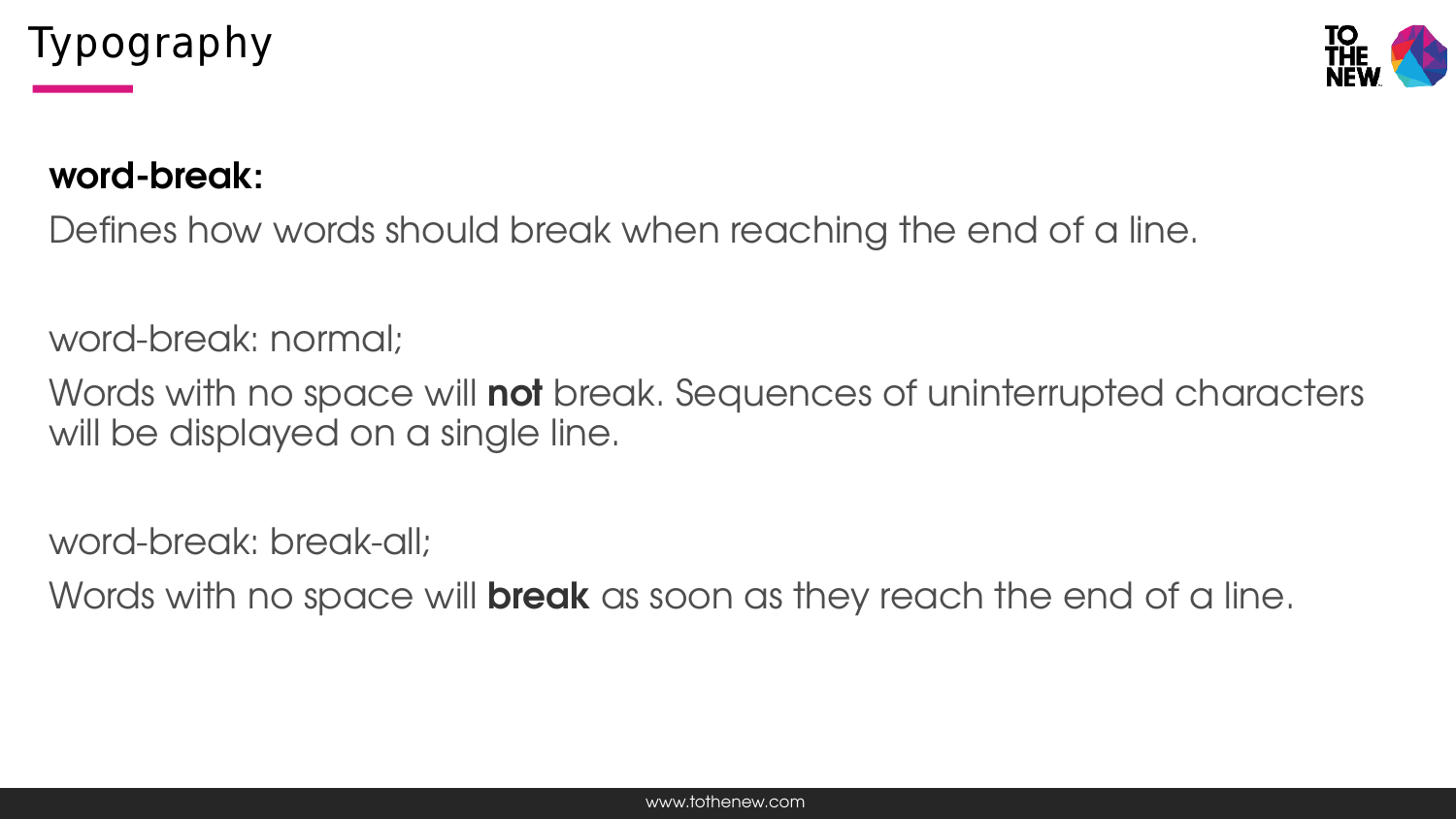

# Typography
word-break:
Defines how words should break when reaching the end of a line.

word-break: normal;
Words with no space will not break. Sequences of uninterrupted characters will be displayed on a single line.

word-break: break-all;
Words with no space will break as soon as they reach the end of a line.